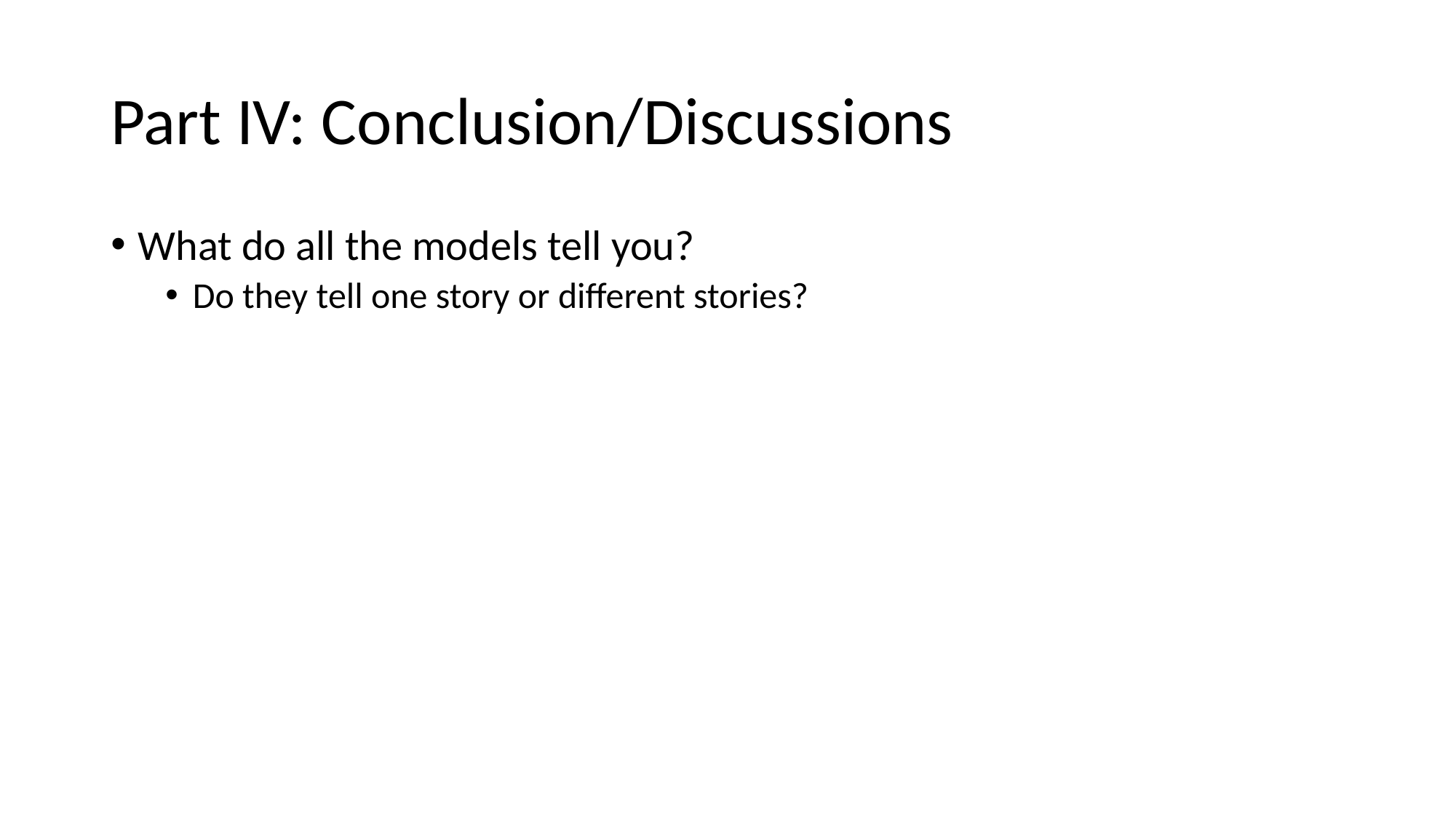

# Part IV: Conclusion/Discussions
What do all the models tell you?
Do they tell one story or different stories?